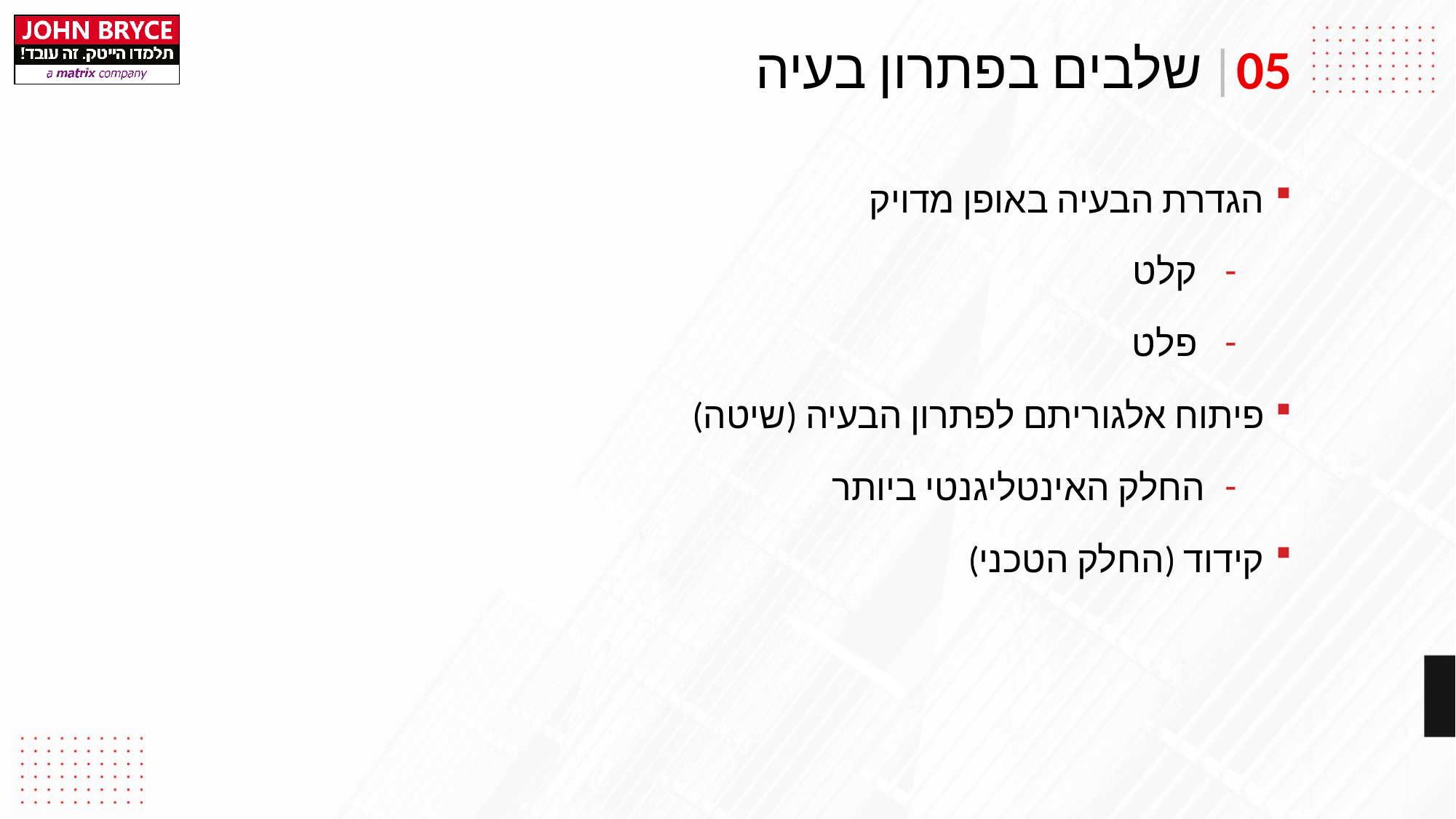

|
שלבים בפתרון בעיה
05
הגדרת הבעיה באופן מדויק
 קלט
 פלט
פיתוח אלגוריתם לפתרון הבעיה (שיטה)
החלק האינטליגנטי ביותר
קידוד (החלק הטכני)